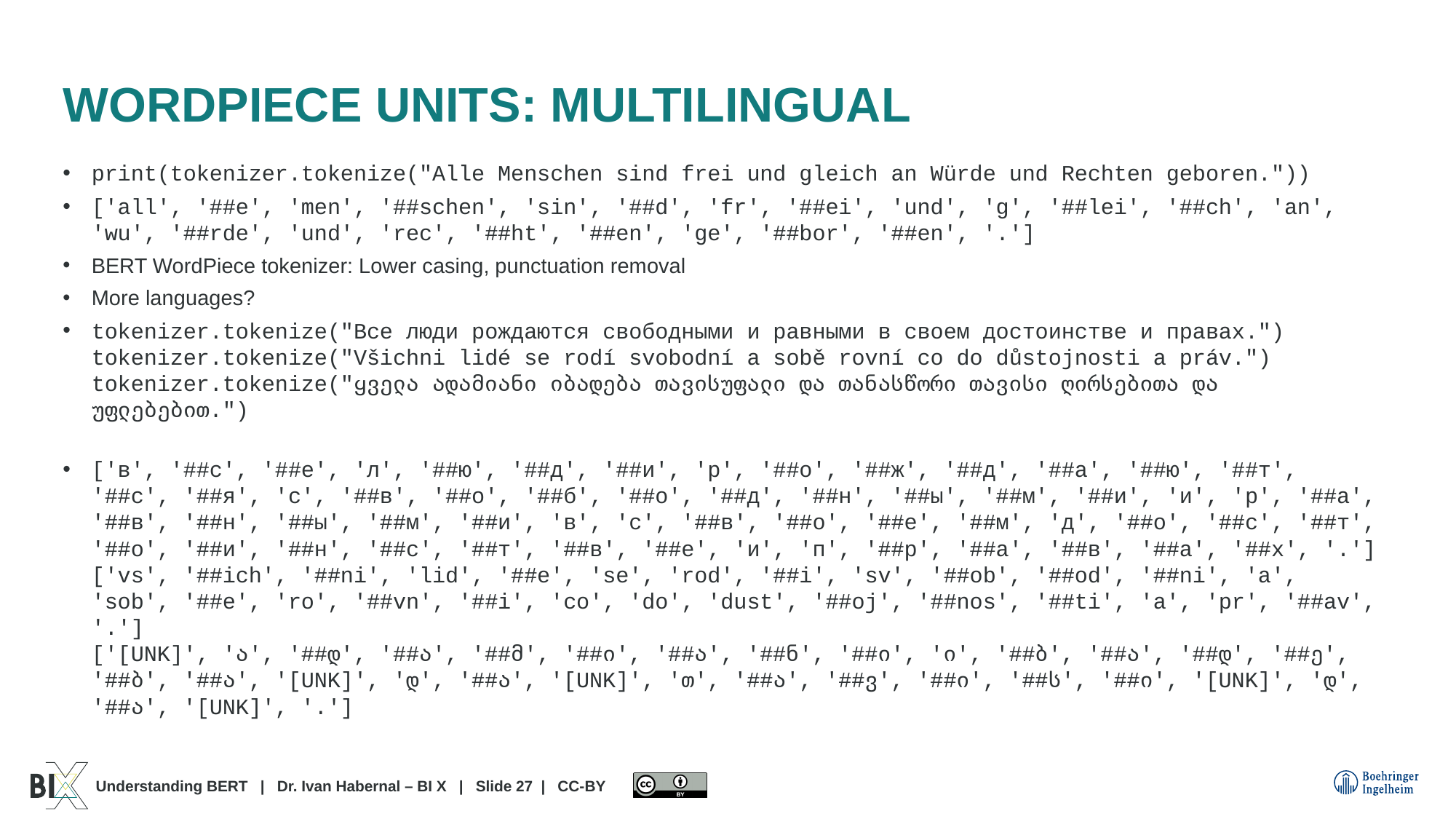

# WordPiece units: Multilingual
print(tokenizer.tokenize("Alle Menschen sind frei und gleich an Würde und Rechten geboren."))
['all', '##e', 'men', '##schen', 'sin', '##d', 'fr', '##ei', 'und', 'g', '##lei', '##ch', 'an', 'wu', '##rde', 'und', 'rec', '##ht', '##en', 'ge', '##bor', '##en', '.']
BERT WordPiece tokenizer: Lower casing, punctuation removal
More languages?
tokenizer.tokenize("Все люди рождаются свободными и равными в своем достоинстве и правах.")
tokenizer.tokenize("Všichni lidé se rodí svobodní a sobě rovní co do důstojnosti a práv.")
tokenizer.tokenize("ყველა ადამიანი იბადება თავისუფალი და თანასწორი თავისი ღირსებითა და უფლებებით.")
['в', '##с', '##е', 'л', '##ю', '##д', '##и', 'р', '##о', '##ж', '##д', '##а', '##ю', '##т', '##с', '##я', 'с', '##в', '##о', '##б', '##о', '##д', '##н', '##ы', '##м', '##и', 'и', 'р', '##а', '##в', '##н', '##ы', '##м', '##и', 'в', 'с', '##в', '##о', '##е', '##м', 'д', '##о', '##с', '##т', '##о', '##и', '##н', '##с', '##т', '##в', '##е', 'и', 'п', '##р', '##а', '##в', '##а', '##х', '.']
['vs', '##ich', '##ni', 'lid', '##e', 'se', 'rod', '##i', 'sv', '##ob', '##od', '##ni', 'a', 'sob', '##e', 'ro', '##vn', '##i', 'co', 'do', 'dust', '##oj', '##nos', '##ti', 'a', 'pr', '##av', '.']
['[UNK]', 'ა', '##დ', '##ა', '##მ', '##ი', '##ა', '##ნ', '##ი', 'ი', '##ბ', '##ა', '##დ', '##ე', '##ბ', '##ა', '[UNK]', 'დ', '##ა', '[UNK]', 'თ', '##ა', '##ვ', '##ი', '##ს', '##ი', '[UNK]', 'დ', '##ა', '[UNK]', '.']